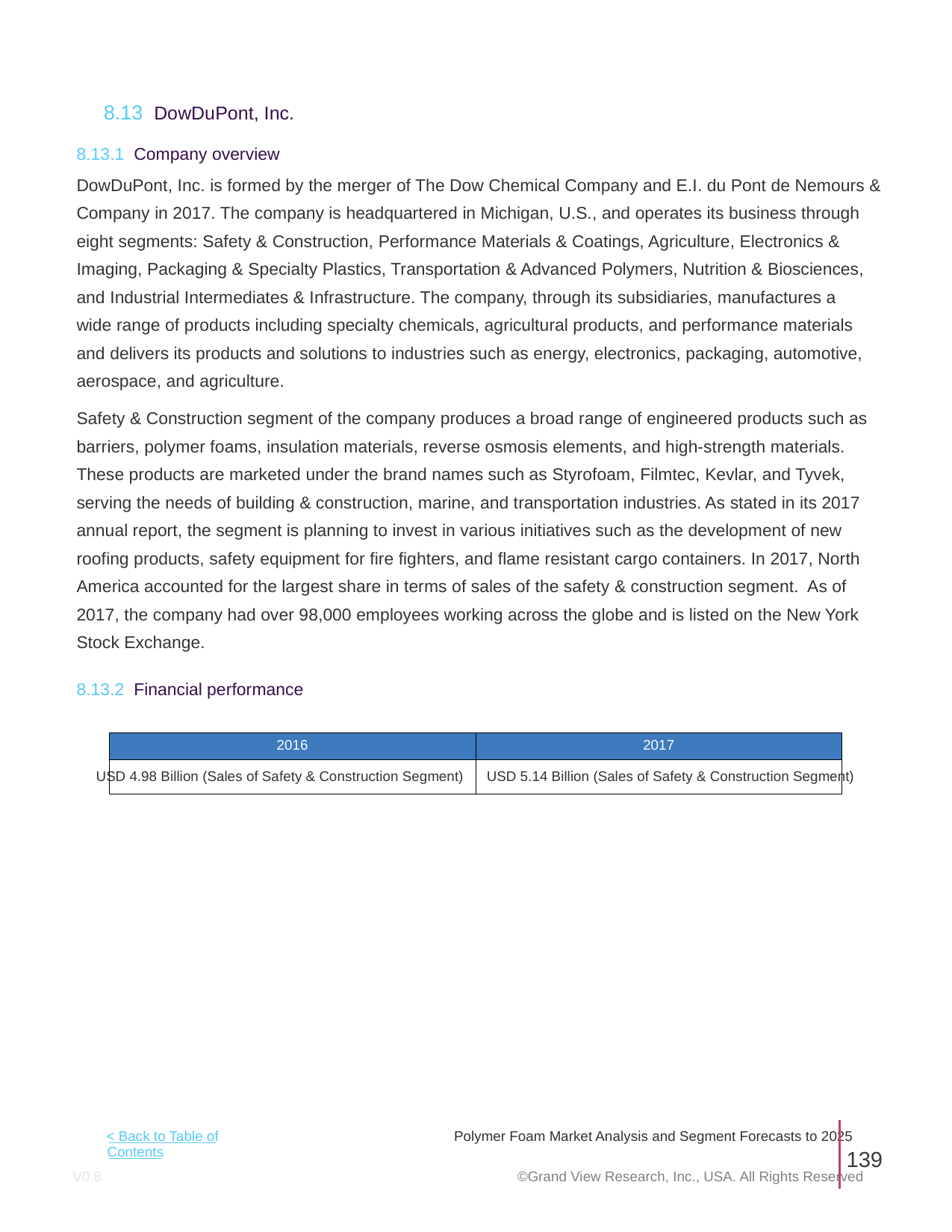

8.13  DowDuPont, Inc.
8.13.1  Company overview
DowDuPont, Inc. is formed by the merger of The Dow Chemical Company and E.I. du Pont de Nemours &
Company in 2017. The company is headquartered in Michigan, U.S., and operates its business through
eight segments: Safety & Construction, Performance Materials & Coatings, Agriculture, Electronics &
Imaging, Packaging & Specialty Plastics, Transportation & Advanced Polymers, Nutrition & Biosciences,
and Industrial Intermediates & Infrastructure. The company, through its subsidiaries, manufactures a
wide range of products including specialty chemicals, agricultural products, and performance materials
and delivers its products and solutions to industries such as energy, electronics, packaging, automotive,
aerospace, and agriculture.
Safety & Construction segment of the company produces a broad range of engineered products such as
barriers, polymer foams, insulation materials, reverse osmosis elements, and high-strength materials.
These products are marketed under the brand names such as Styrofoam, Filmtec, Kevlar, and Tyvek,
serving the needs of building & construction, marine, and transportation industries. As stated in its 2017
annual report, the segment is planning to invest in various initiatives such as the development of new
roofing products, safety equipment for fire fighters, and flame resistant cargo containers. In 2017, North
America accounted for the largest share in terms of sales of the safety & construction segment.  As of
2017, the company had over 98,000 employees working across the globe and is listed on the New York
Stock Exchange.
8.13.2  Financial performance

2016
2017

USD 4.98 Billion (Sales of Safety & Construction Segment)      USD 5.14 Billion (Sales of Safety & Construction Segment)

< Back to Table of
Polymer Foam Market Analysis and Segment Forecasts to 2025
139

Contents

V0.8                                                                                                          ©Grand View Research, Inc., USA. All Rights Reserved